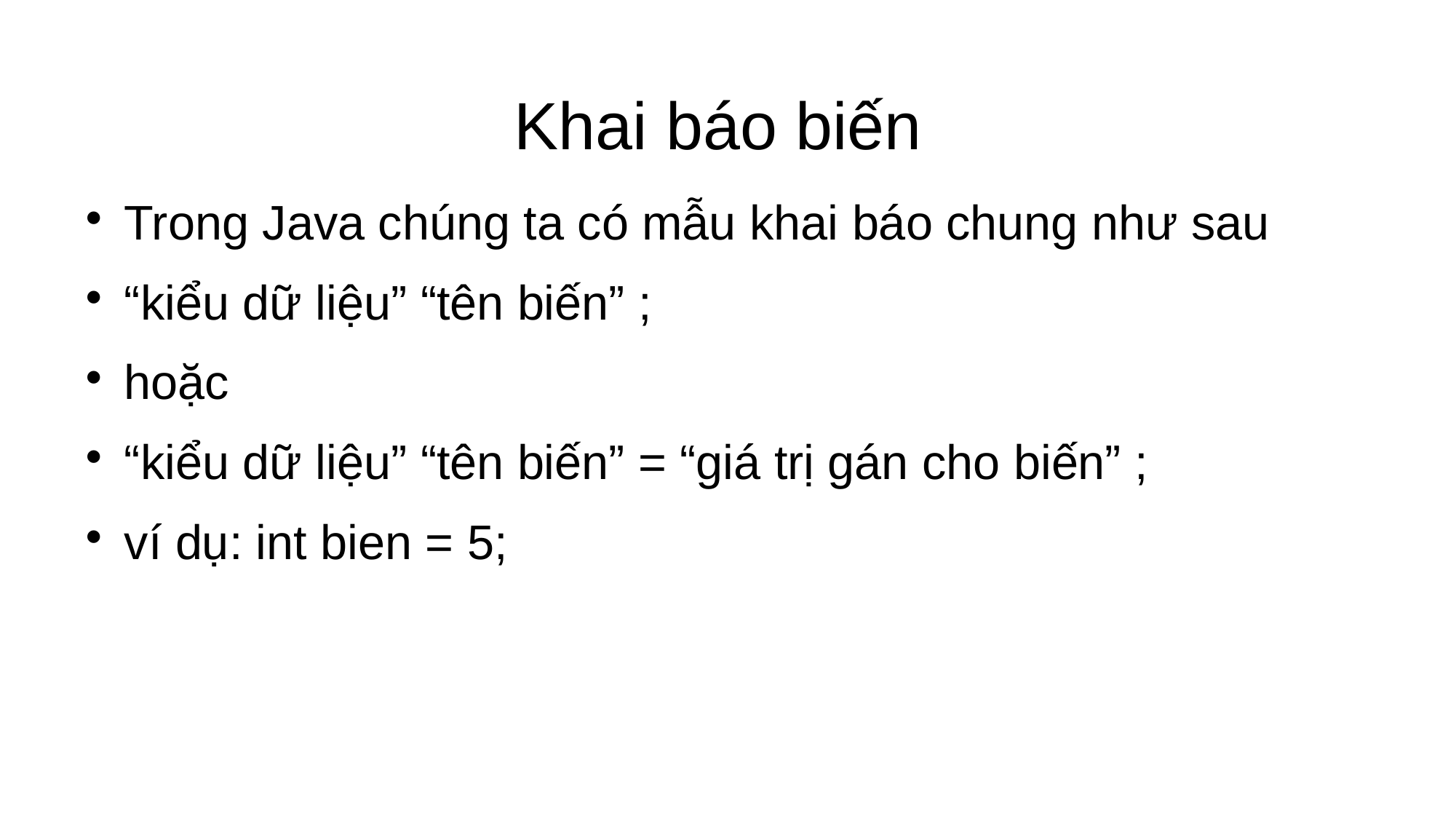

Khai báo biến
Trong Java chúng ta có mẫu khai báo chung như sau
“kiểu dữ liệu” “tên biến” ;
hoặc
“kiểu dữ liệu” “tên biến” = “giá trị gán cho biến” ;
ví dụ: int bien = 5;